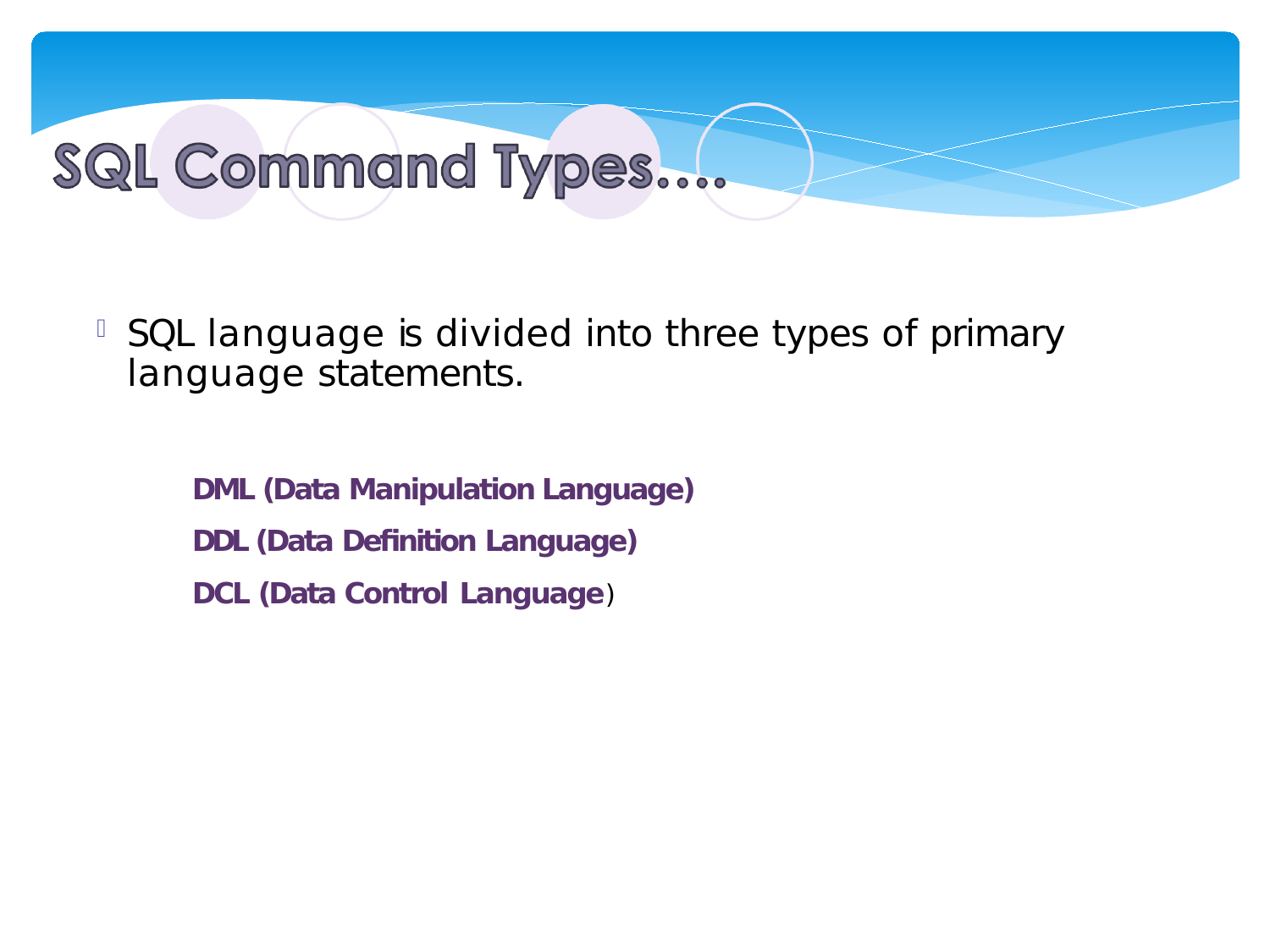

SQL language is divided into three types of primary  language statements.

DML (Data Manipulation Language)
DDL (Data Definition Language)
DCL (Data Control Language)